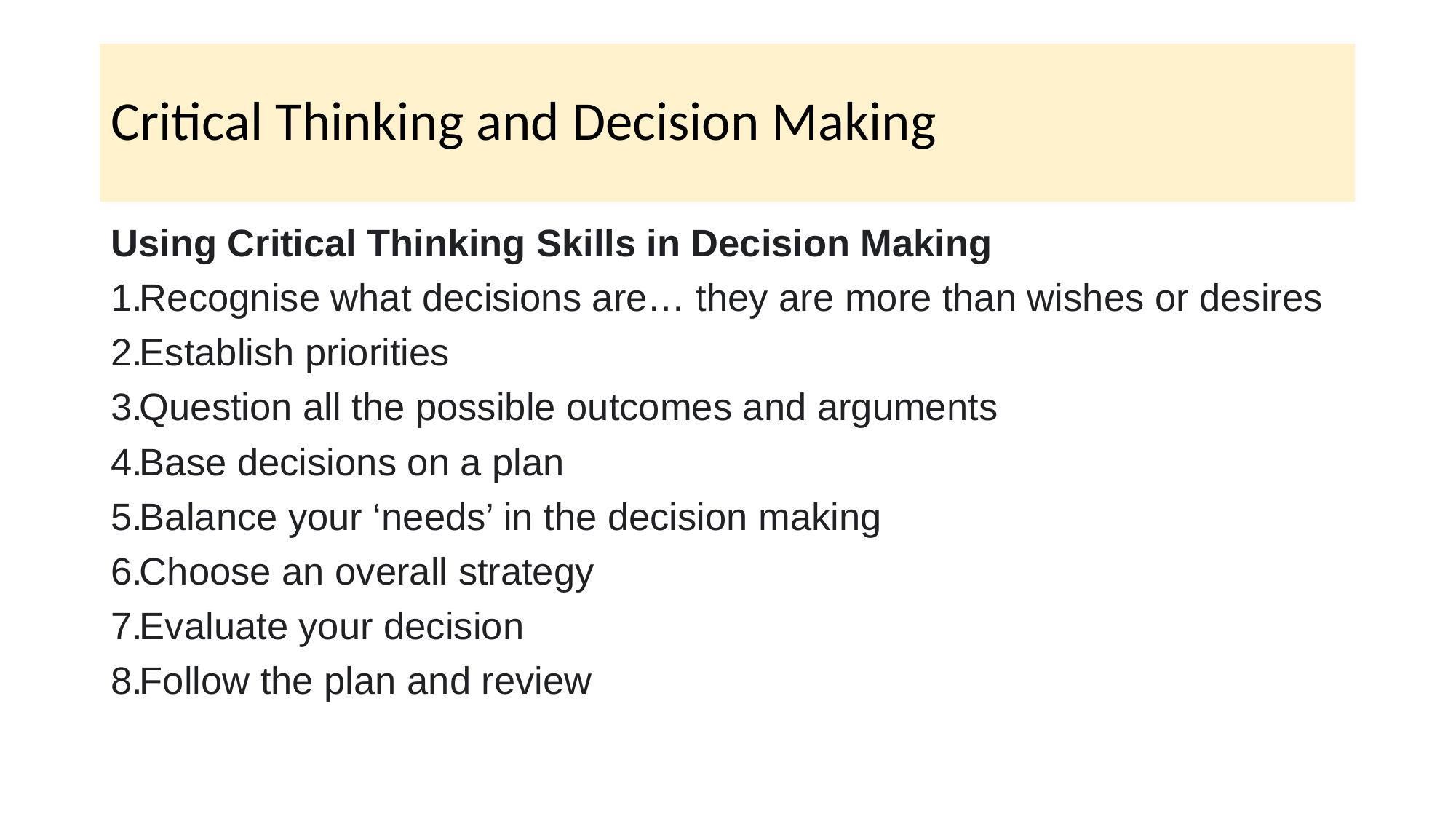

# Critical Thinking and Decision Making
Using Critical Thinking Skills in Decision Making
Recognise what decisions are… they are more than wishes or desires
Establish priorities
Question all the possible outcomes and arguments
Base decisions on a plan
Balance your ‘needs’ in the decision making
Choose an overall strategy
Evaluate your decision
Follow the plan and review